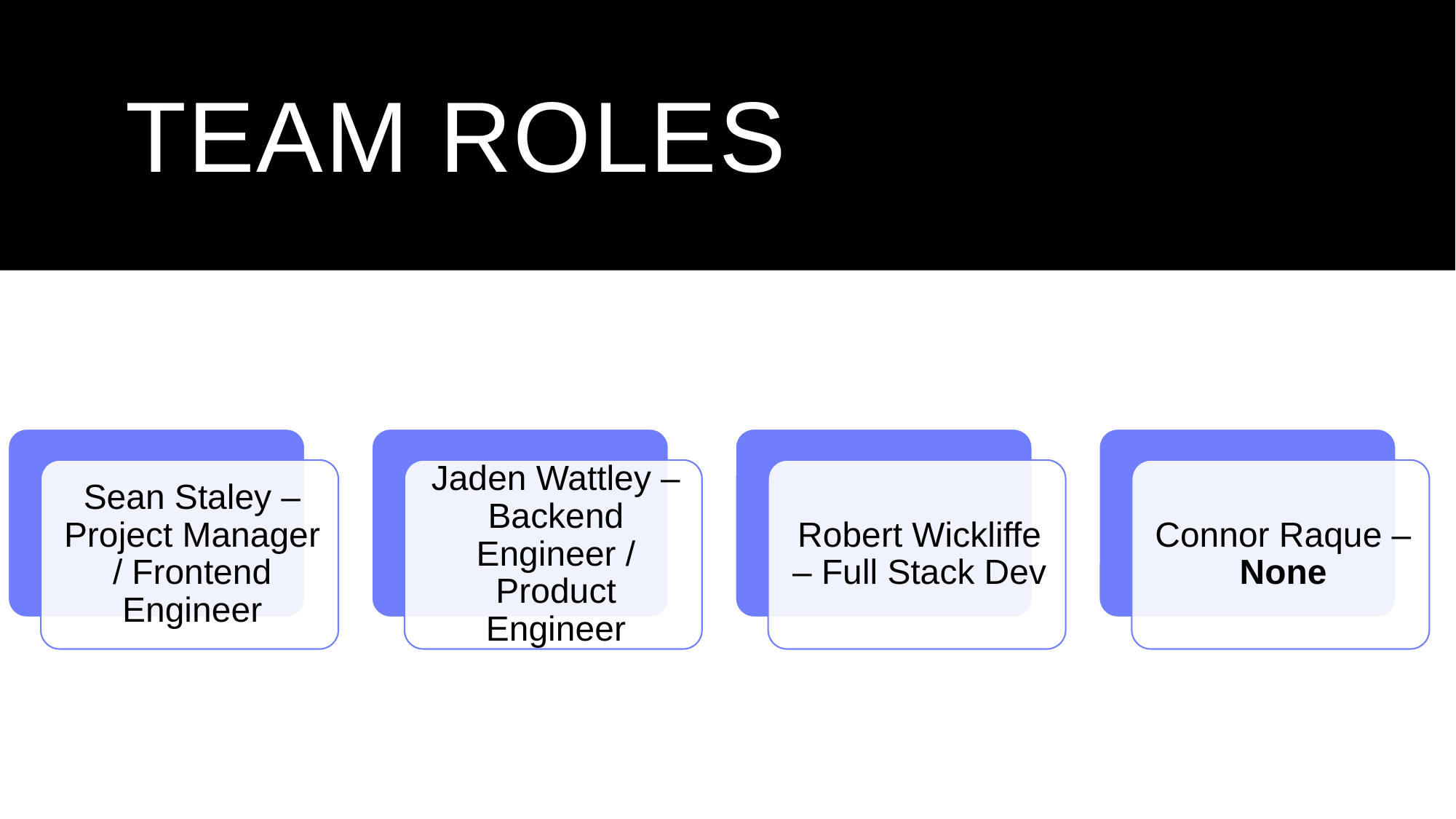

# Team Roles
Sean Staley – Project Manager / Frontend Engineer
Jaden Wattley – Backend Engineer / Product Engineer
Robert Wickliffe – Full Stack Dev
Connor Raque – None